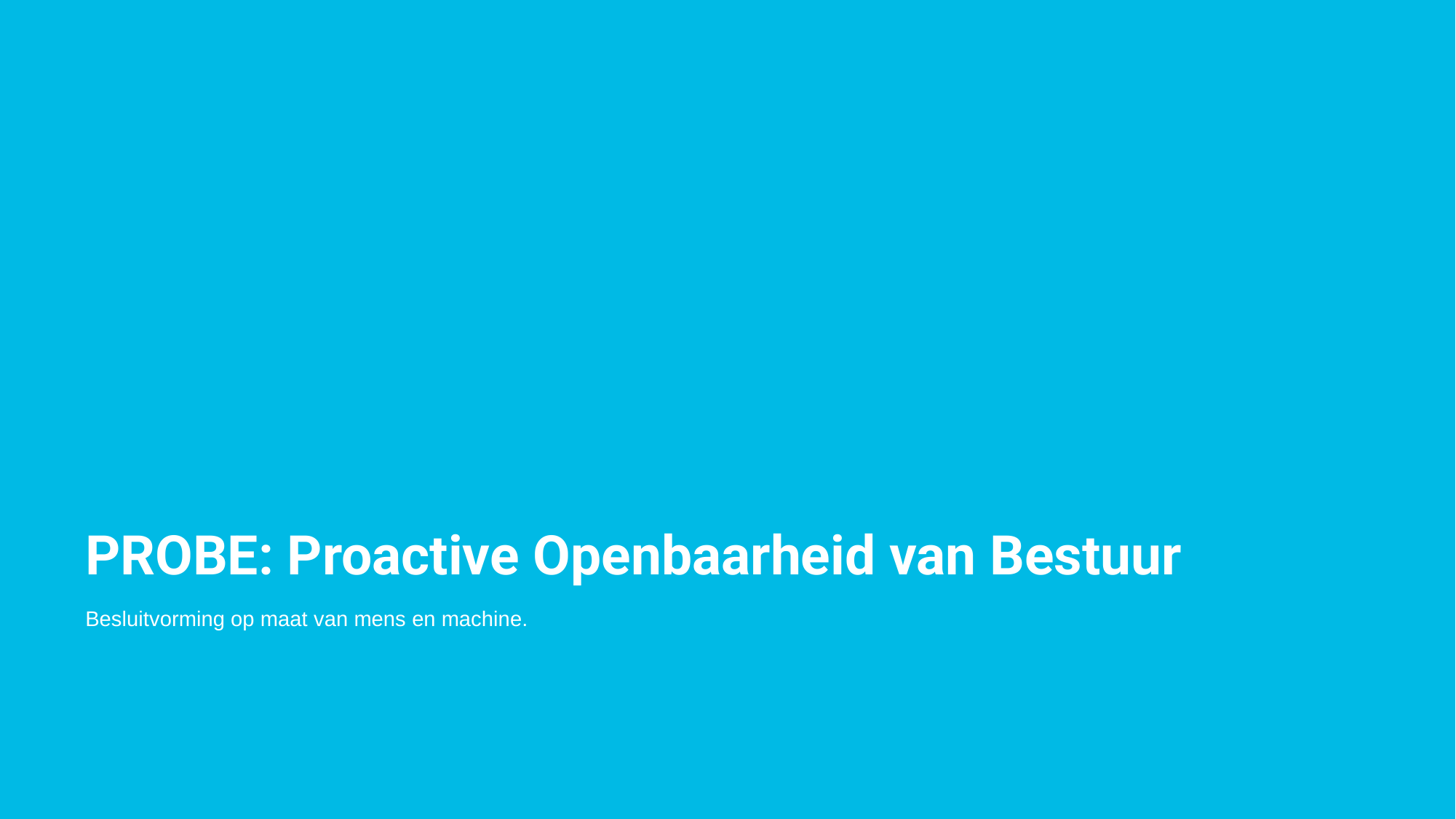

# PROBE: Proactive Openbaarheid van Bestuur
Besluitvorming op maat van mens en machine.